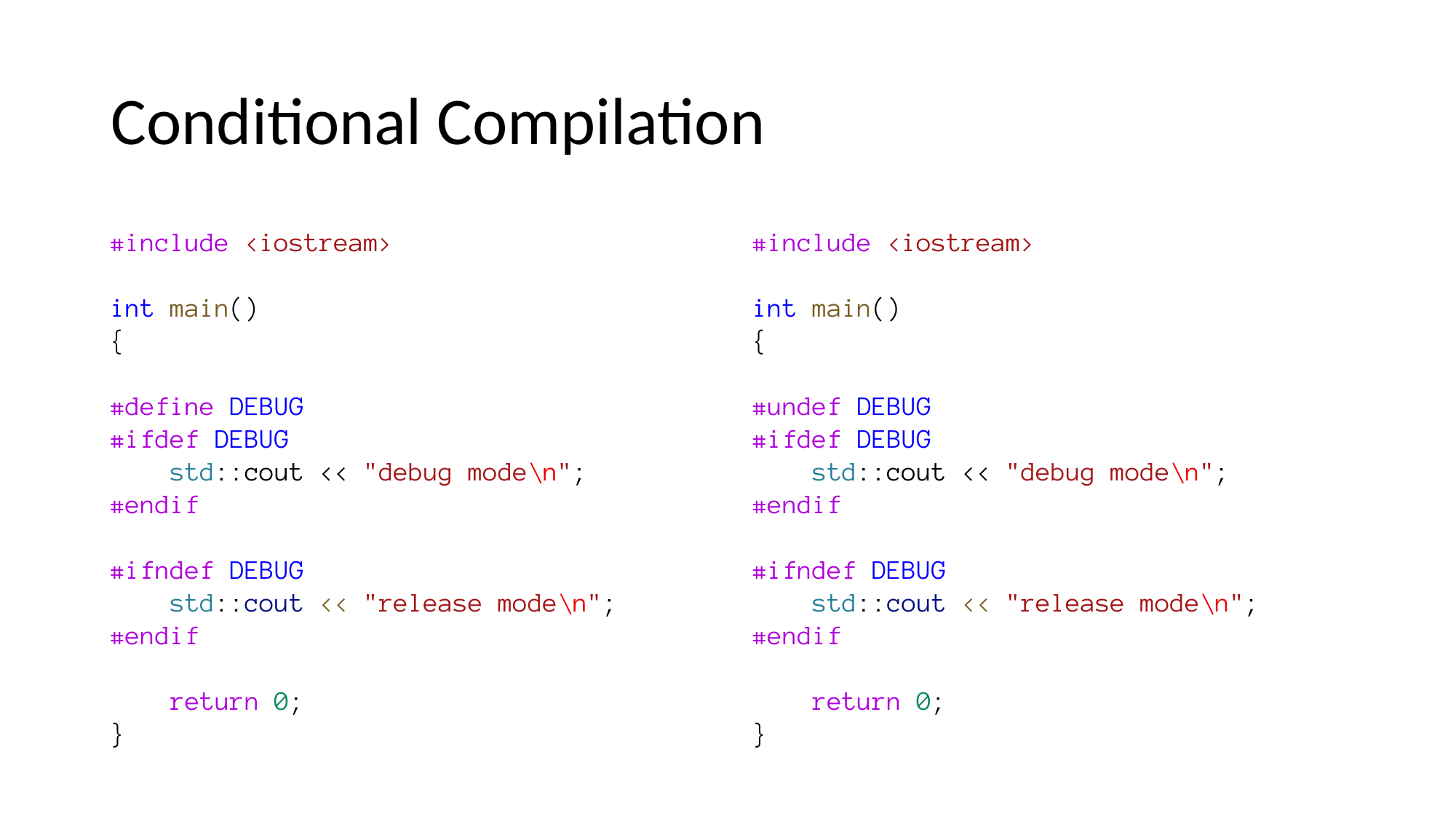

# Conditional Compilation
#include <iostream>
int main()
{

#undef DEBUG
#ifdef DEBUG
    std::cout << "debug mode\n";
#endif
#ifndef DEBUG
    std::cout << "release mode\n";
#endif
    return 0;
}
#include <iostream>
int main()
{
#define DEBUG
#ifdef DEBUG
    std::cout << "debug mode\n";
#endif
#ifndef DEBUG
    std::cout << "release mode\n";
#endif
    return 0;
}